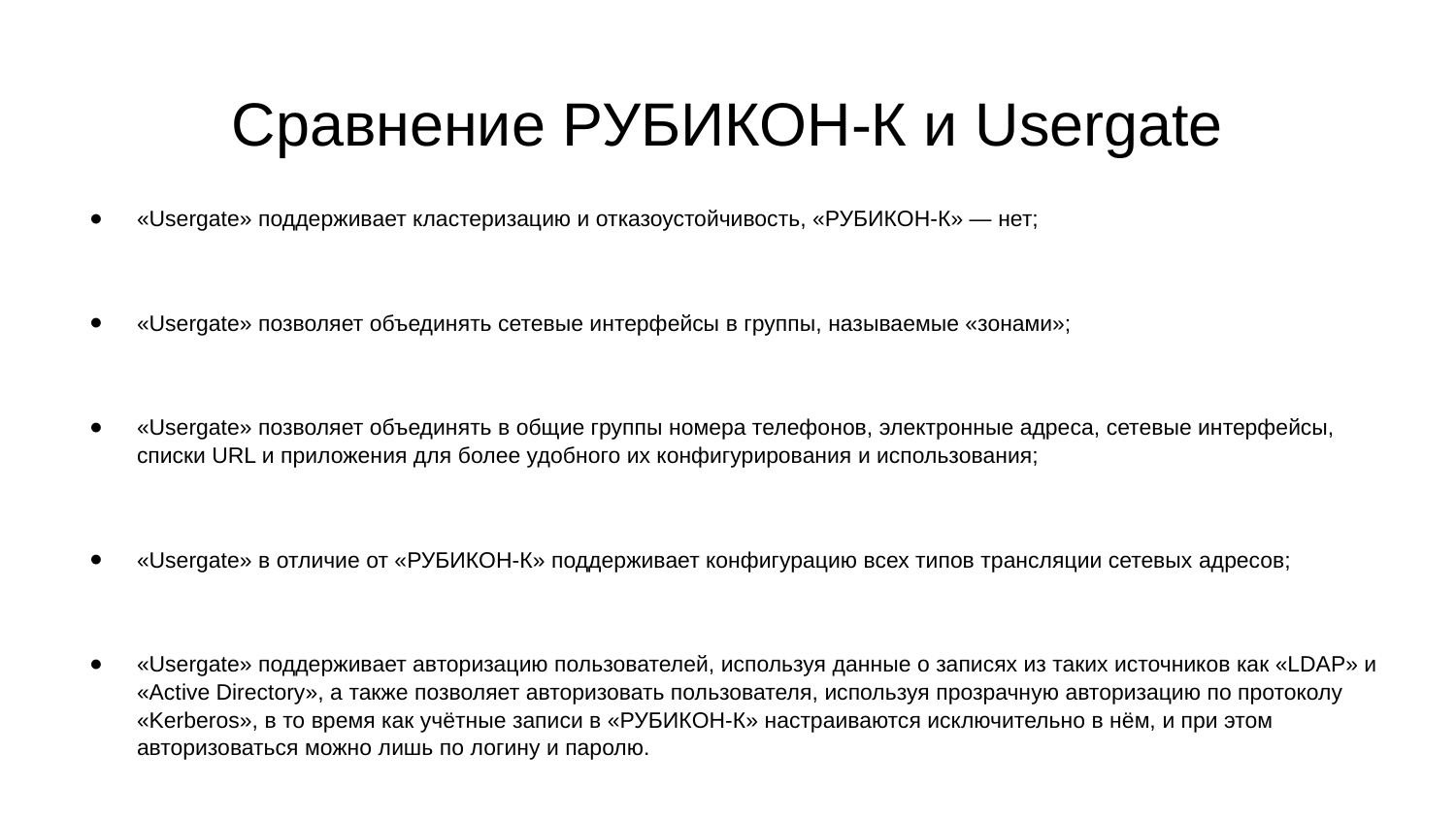

# Сравнение РУБИКОН-К и Usergate

«Usergate» поддерживает кластеризацию и отказоустойчивость, «РУБИКОН-К» — нет;

«Usergate» позволяет объединять сетевые интерфейсы в группы, называемые «зонами»;

«Usergate» позволяет объединять в общие группы номера телефонов, электронные адреса, сетевые интерфейсы, списки URL и приложения для более удобного их конфигурирования и использования;

«Usergate» в отличие от «РУБИКОН-К» поддерживает конфигурацию всех типов трансляции сетевых адресов;

«Usergate» поддерживает авторизацию пользователей, используя данные о записях из таких источников как «LDAP» и «Active Directory», а также позволяет авторизовать пользователя, используя прозрачную авторизацию по протоколу «Kerberos», в то время как учётные записи в «РУБИКОН-К» настраиваются исключительно в нём, и при этом авторизоваться можно лишь по логину и паролю.